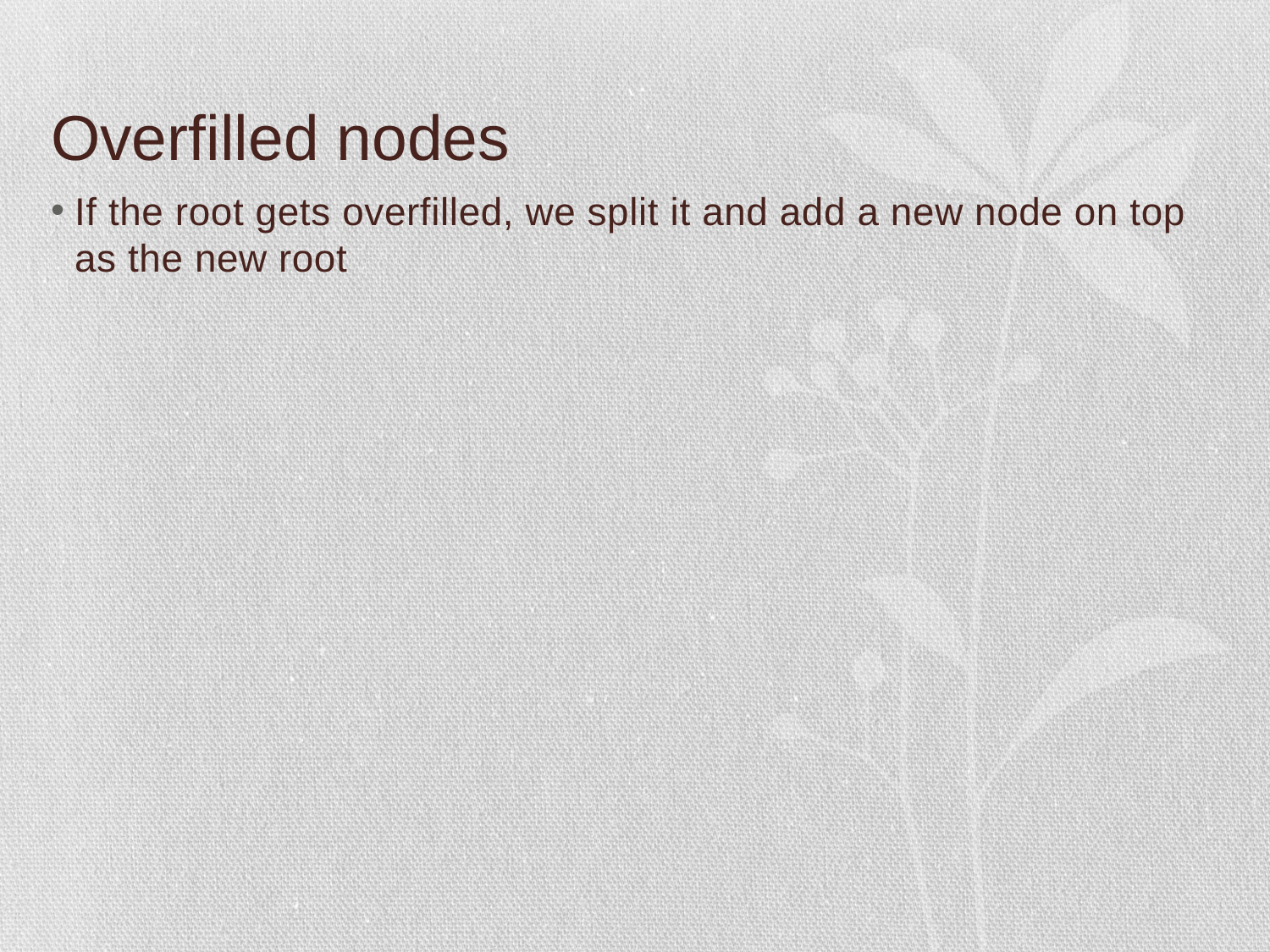

# Overfilled nodes
If the root gets overfilled, we split it and add a new node on top as the new root